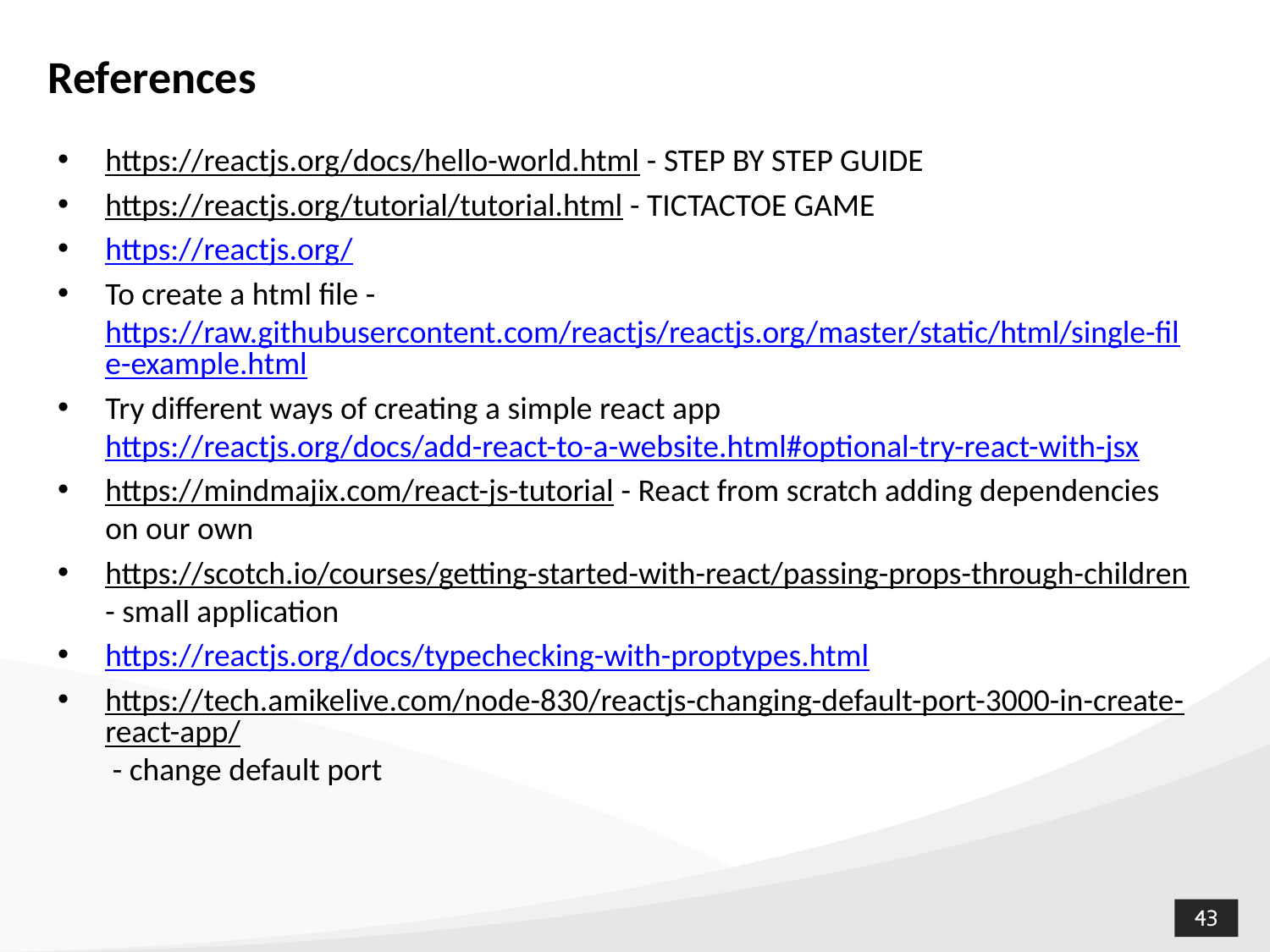

# References
https://reactjs.org/docs/hello-world.html - STEP BY STEP GUIDE
https://reactjs.org/tutorial/tutorial.html - TICTACTOE GAME
https://reactjs.org/
To create a html file - https://raw.githubusercontent.com/reactjs/reactjs.org/master/static/html/single-file-example.html
Try different ways of creating a simple react app
https://reactjs.org/docs/add-react-to-a-website.html#optional-try-react-with-jsx
https://mindmajix.com/react-js-tutorial - React from scratch adding dependencies on our own
https://scotch.io/courses/getting-started-with-react/passing-props-through-children - small application
https://reactjs.org/docs/typechecking-with-proptypes.html
https://tech.amikelive.com/node-830/reactjs-changing-default-port-3000-in-create-react-app/ - change default port